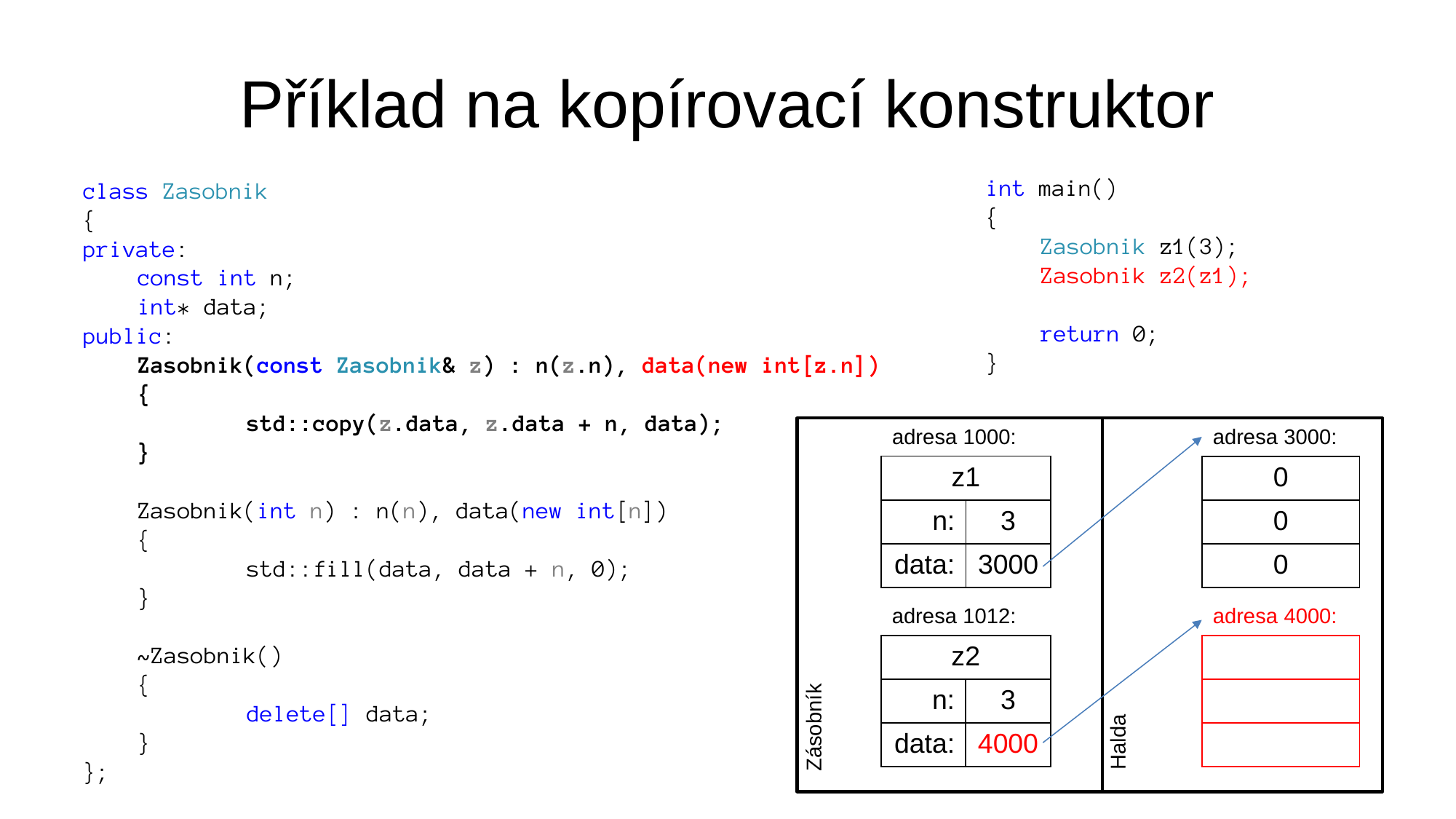

# Příklad na kopírovací konstruktor
int main()
{
Zasobnik z1(3);
Zasobnik z2(z1);

return 0;
}
class Zasobnik
{
private:
const int n;
int* data;
public:
Zasobnik(const Zasobnik& z) : n(z.n), data(new int[z.n])
{
	std::copy(z.data, z.data + n, data);
}

Zasobnik(int n) : n(n), data(new int[n])
{
	std::fill(data, data + n, 0);
}

~Zasobnik()
{
	delete[] data;
}
};

| adresa 1000: |  |
| --- | --- |
| z1 |  |
| n: | 3 |
| data: | 3000 |
| adresa 3000: |
| --- |
| 0 |
| 0 |
| 0 |
| adresa 1012: |  |
| --- | --- |
| z2 |  |
| n: | 3 |
| data: | 4000 |
| adresa 4000: |
| --- |
|  |
|  |
|  |
Halda
Zásobník
39